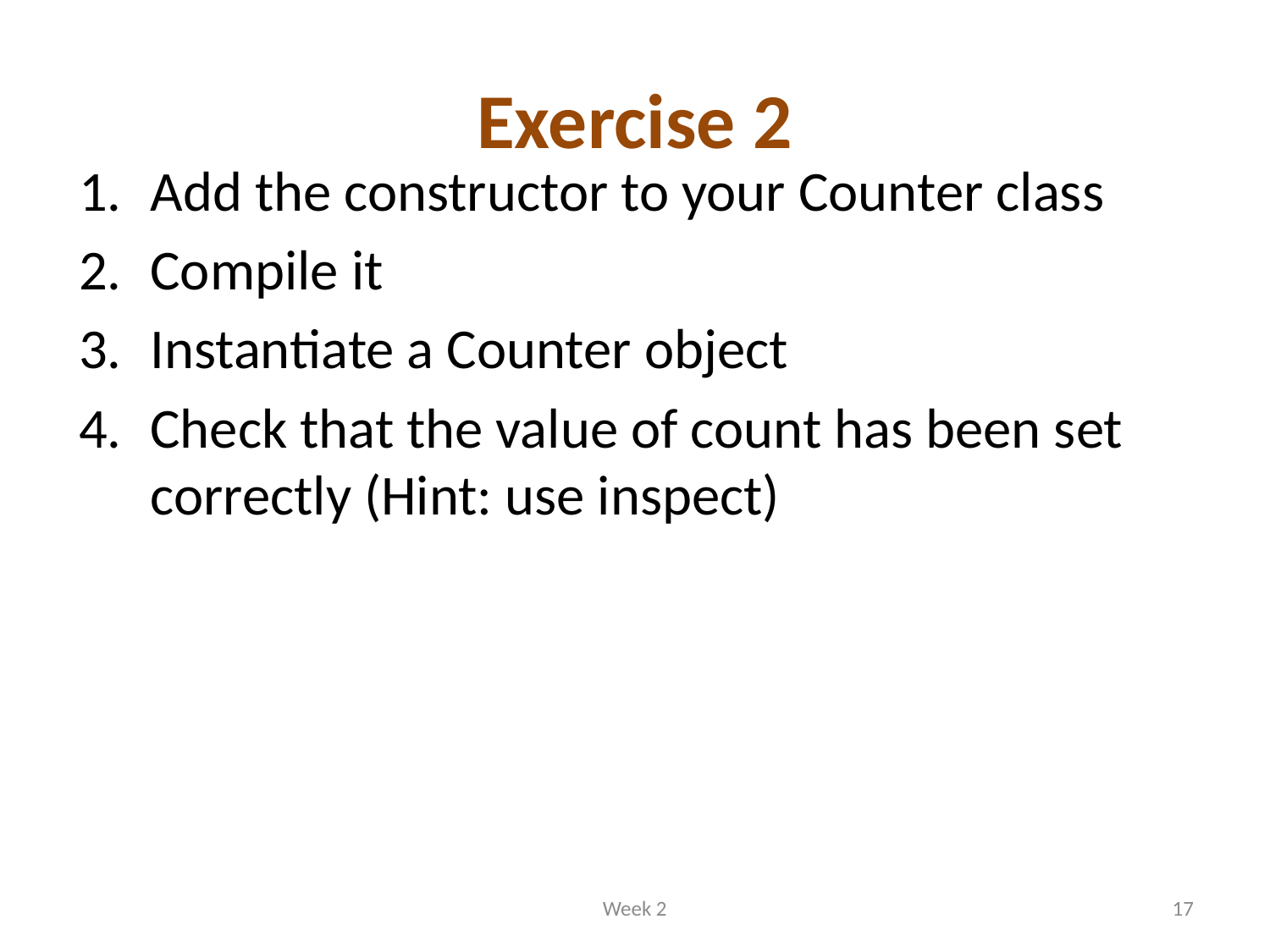

# Exercise 2
Add the constructor to your Counter class
Compile it
Instantiate a Counter object
Check that the value of count has been set correctly (Hint: use inspect)
Week 2
17